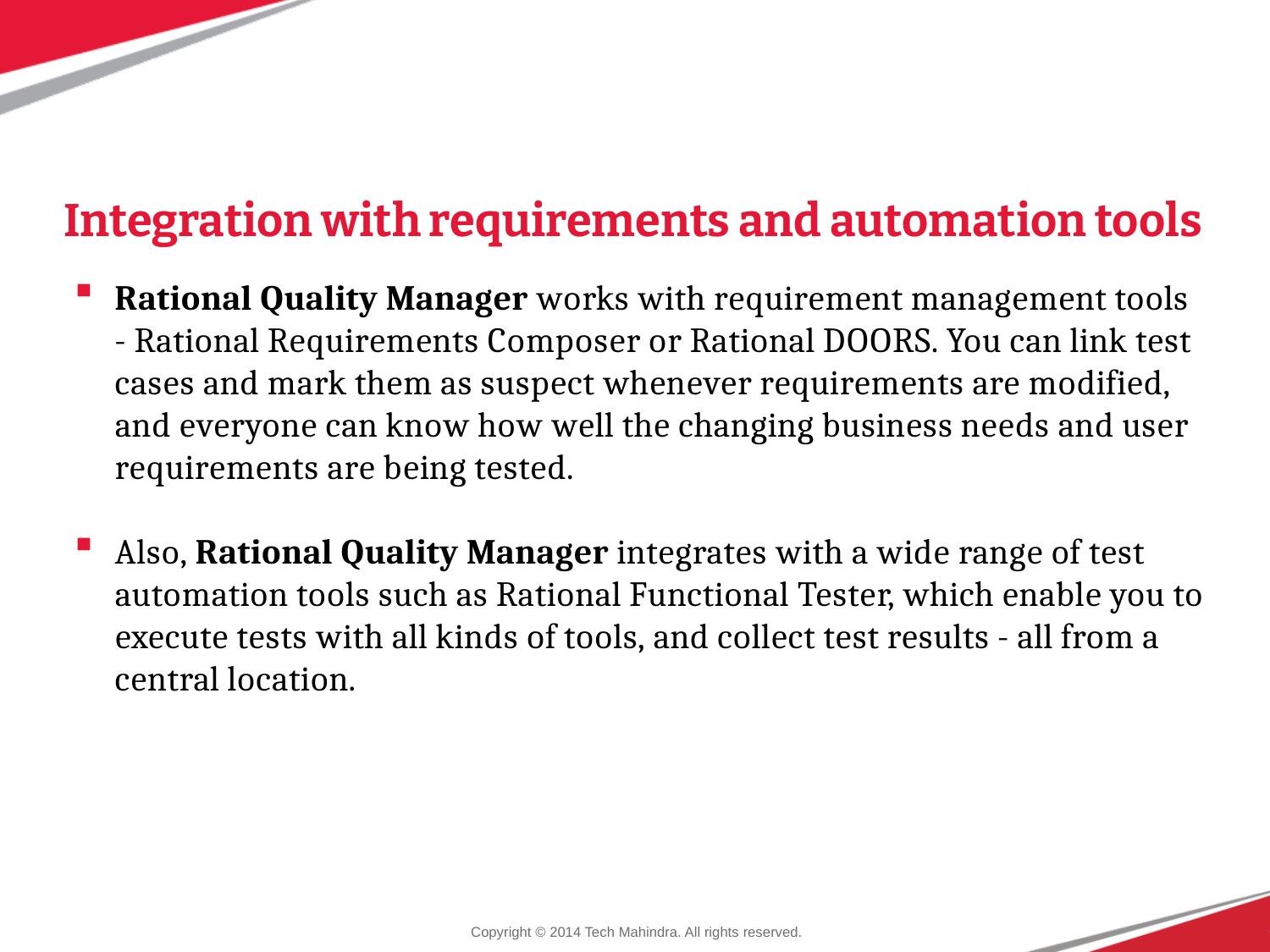

# Integration with requirements and automation tools
Rational Quality Manager works with requirement management tools - Rational Requirements Composer or Rational DOORS. You can link test cases and mark them as suspect whenever requirements are modified, and everyone can know how well the changing business needs and user requirements are being tested.

Also, Rational Quality Manager integrates with a wide range of test automation tools such as Rational Functional Tester, which enable you to execute tests with all kinds of tools, and collect test results - all from a central location.